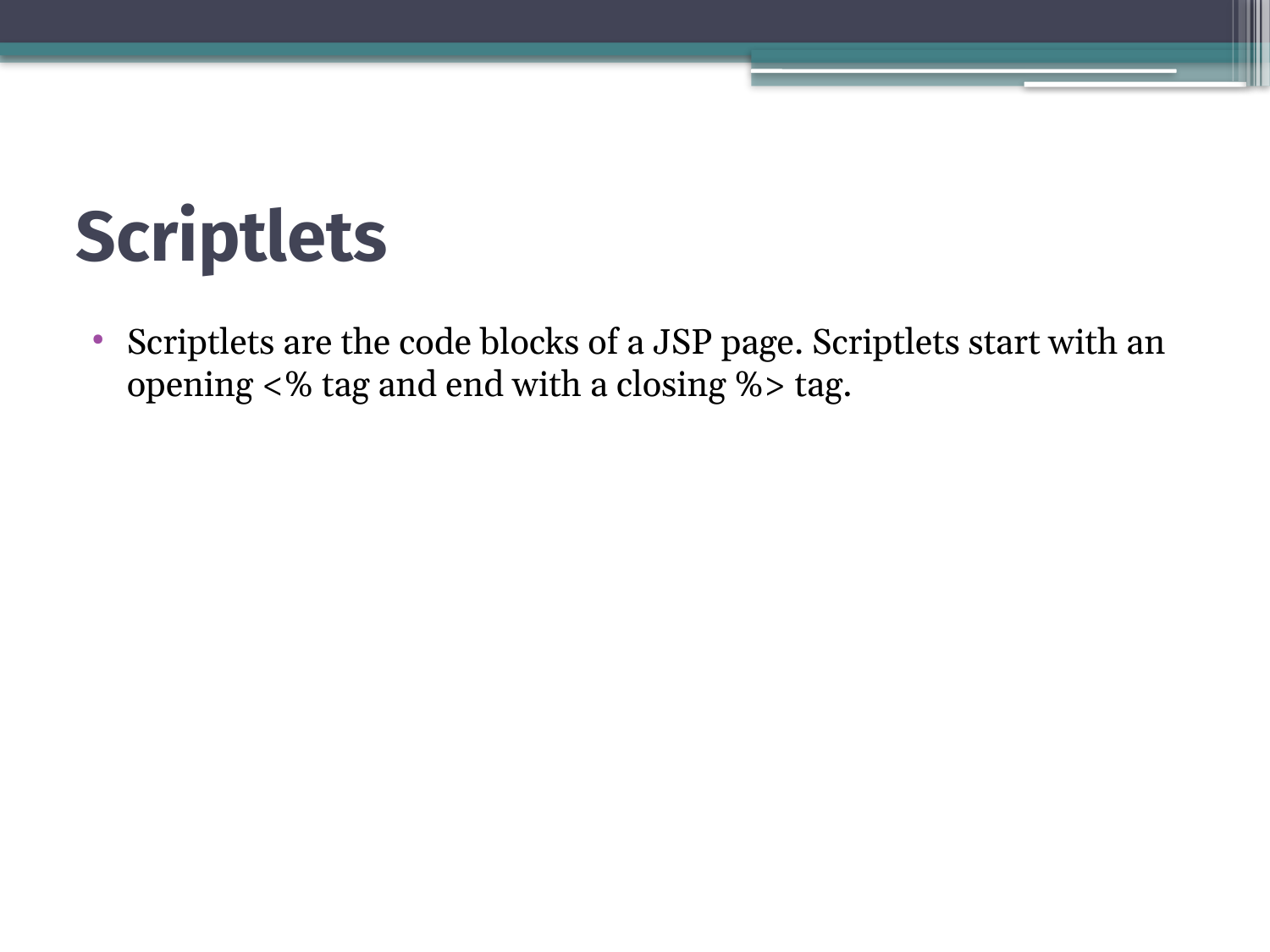

# Scriptlets
Scriptlets are the code blocks of a JSP page. Scriptlets start with an opening <% tag and end with a closing %> tag.